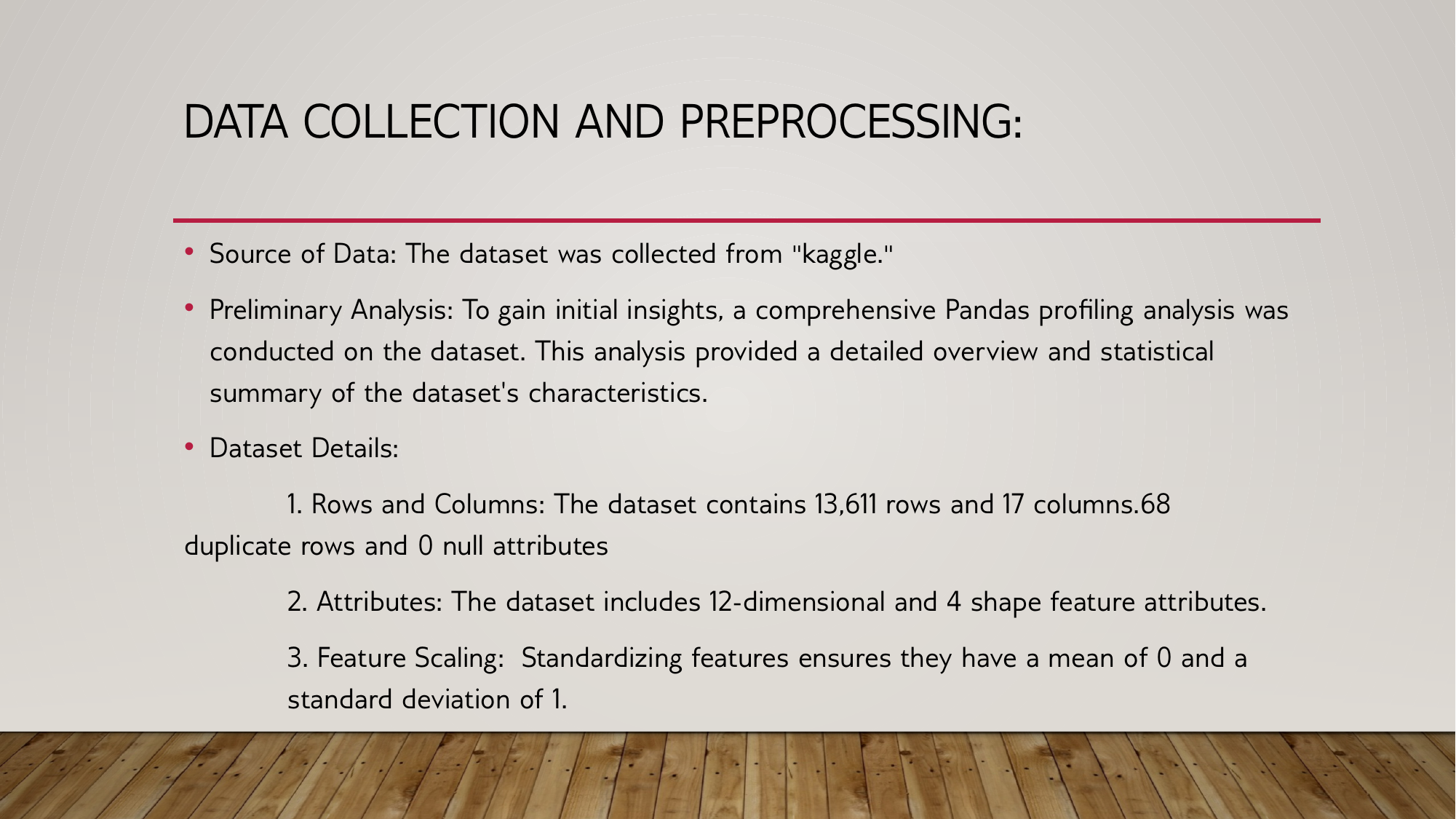

# Data Collection and Preprocessing:
Source of Data: The dataset was collected from "kaggle."
Preliminary Analysis: To gain initial insights, a comprehensive Pandas profiling analysis was conducted on the dataset. This analysis provided a detailed overview and statistical summary of the dataset's characteristics.
Dataset Details:
	1. Rows and Columns: The dataset contains 13,611 rows and 17 columns.68 	duplicate rows and 0 null attributes
	2. Attributes: The dataset includes 12-dimensional and 4 shape feature attributes.
	3. Feature Scaling:  Standardizing features ensures they have a mean of 0 and a 	standard deviation of 1.